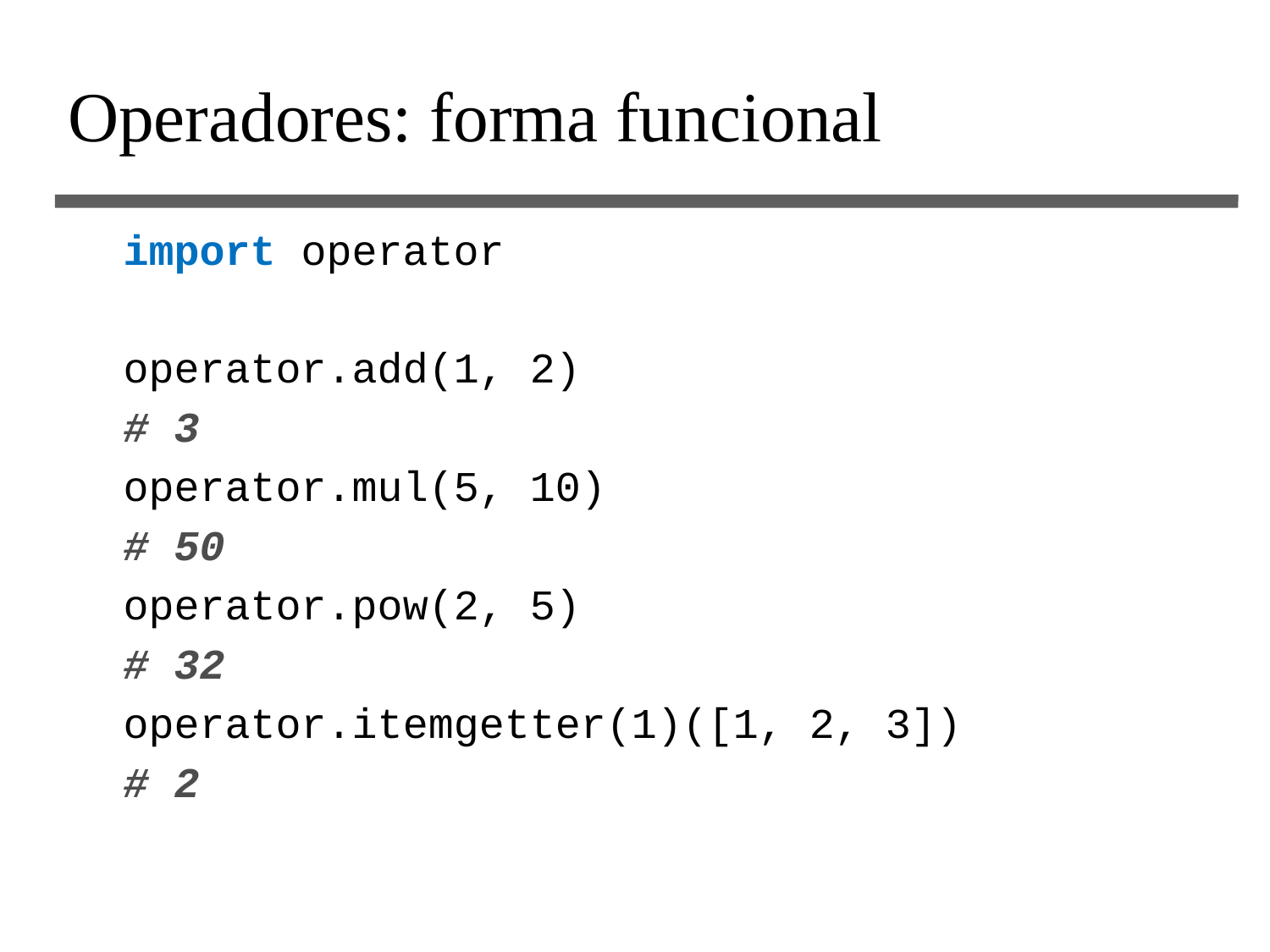

# Operadores: forma funcional
import operator

operator.add(1, 2)
# 3
operator.mul(5, 10)
# 50
operator.pow(2, 5)
# 32
operator.itemgetter(1)([1, 2, 3])
# 2